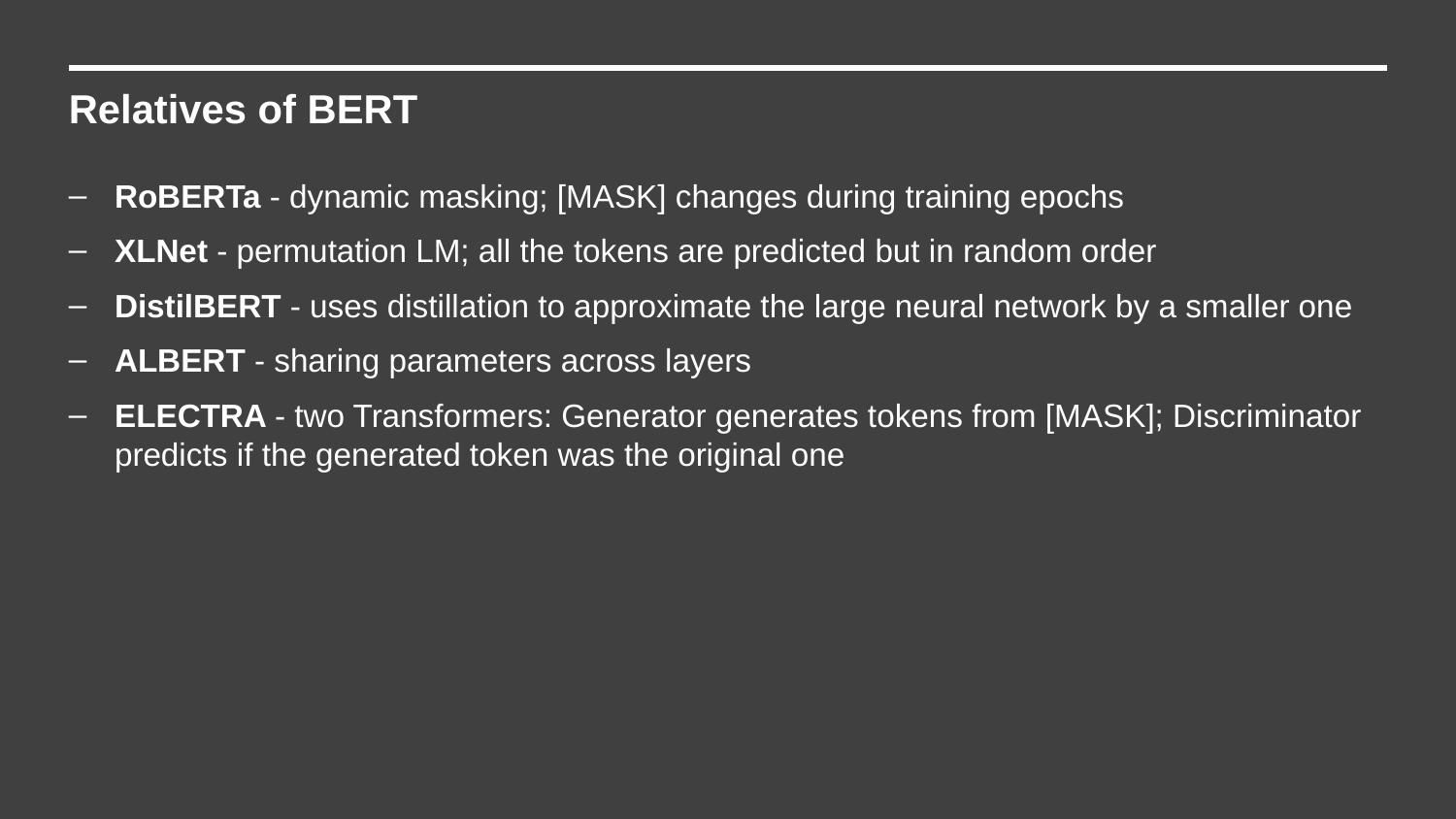

Relatives of BERT
RoBERTa - dynamic masking; [MASK] changes during training epochs
XLNet - permutation LM; all the tokens are predicted but in random order
DistilBERT - uses distillation to approximate the large neural network by a smaller one
ALBERT - sharing parameters across layers
ELECTRA - two Transformers: Generator generates tokens from [MASK]; Discriminator predicts if the generated token was the original one